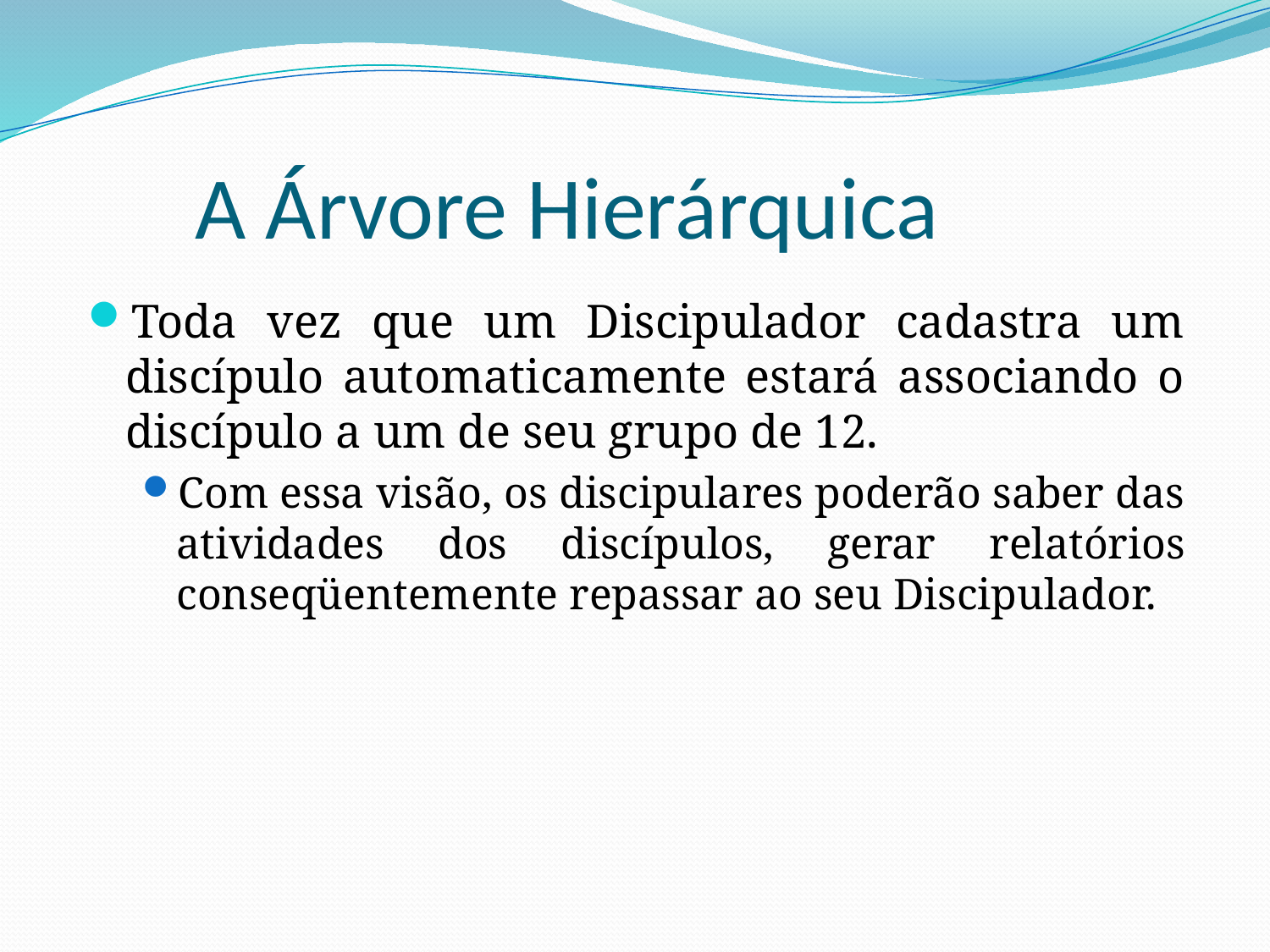

# A Árvore Hierárquica
Toda vez que um Discipulador cadastra um discípulo automaticamente estará associando o discípulo a um de seu grupo de 12.
Com essa visão, os discipulares poderão saber das atividades dos discípulos, gerar relatórios conseqüentemente repassar ao seu Discipulador.